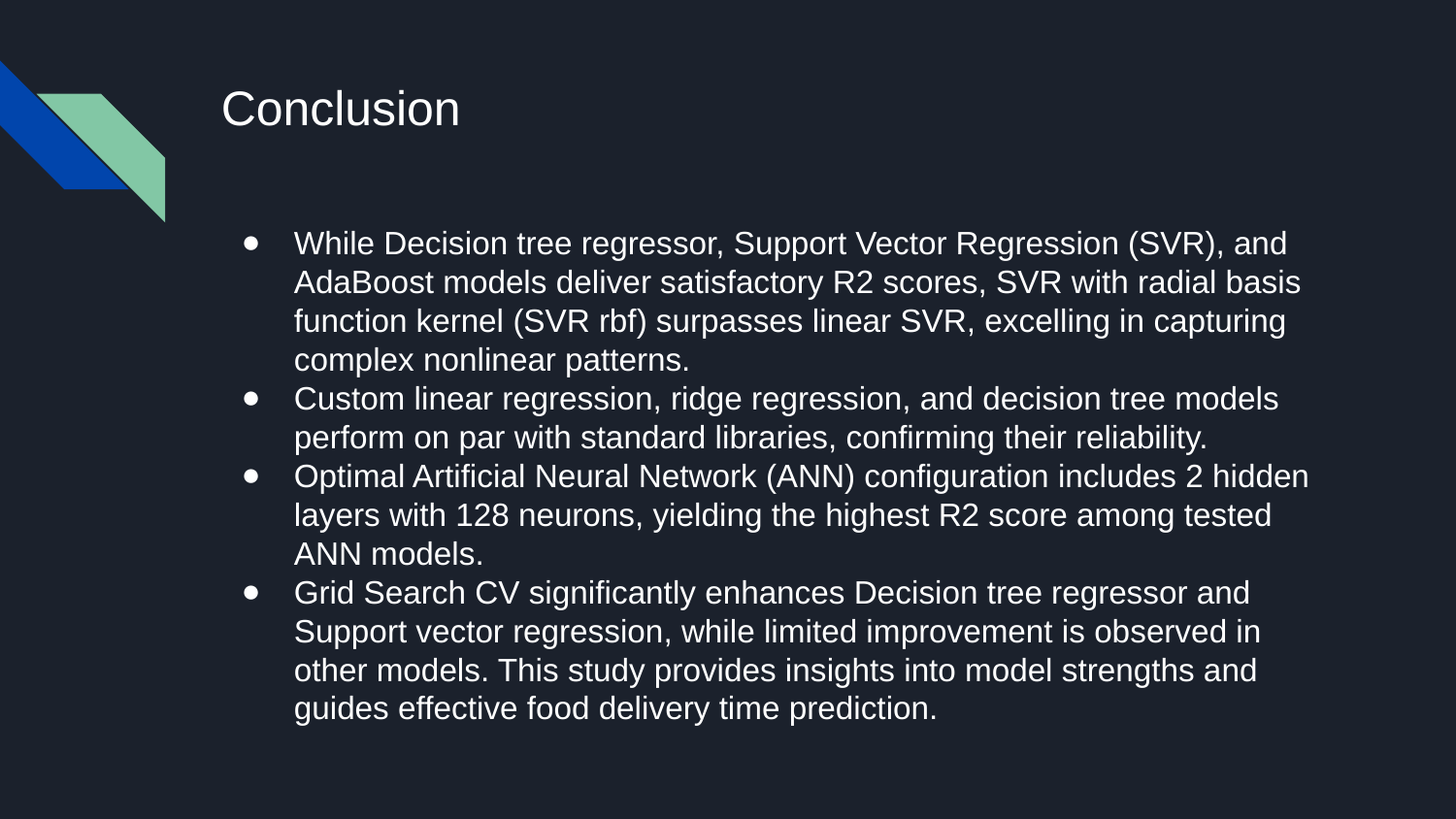

# Conclusion
While Decision tree regressor, Support Vector Regression (SVR), and AdaBoost models deliver satisfactory R2 scores, SVR with radial basis function kernel (SVR rbf) surpasses linear SVR, excelling in capturing complex nonlinear patterns.
Custom linear regression, ridge regression, and decision tree models perform on par with standard libraries, confirming their reliability.
Optimal Artificial Neural Network (ANN) configuration includes 2 hidden layers with 128 neurons, yielding the highest R2 score among tested ANN models.
Grid Search CV significantly enhances Decision tree regressor and Support vector regression, while limited improvement is observed in other models. This study provides insights into model strengths and guides effective food delivery time prediction.